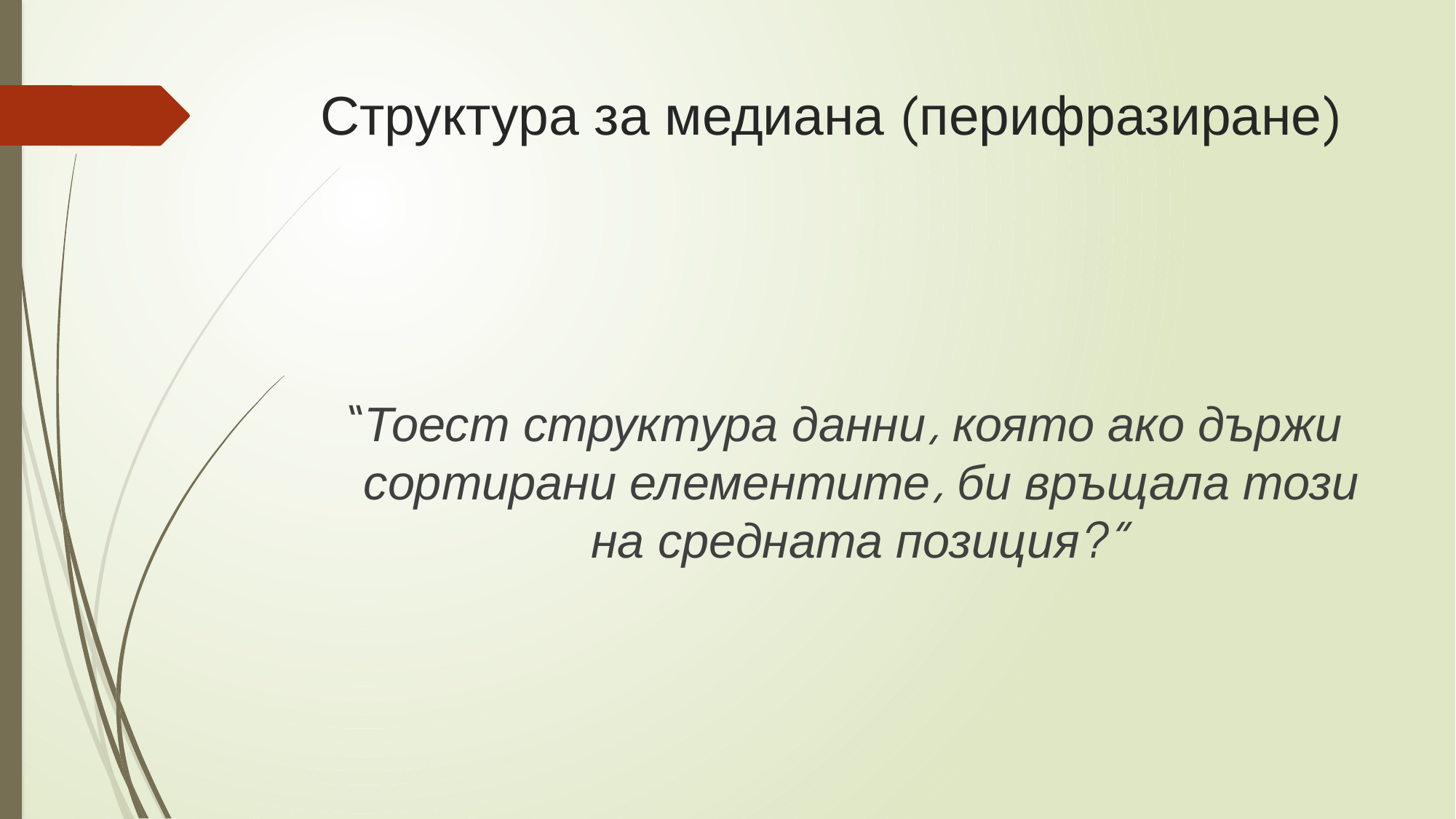

# Структура за медиана (перифразиране)
“Тоест структура данни, която ако държи сортирани елементите, би връщала този на средната позиция?”